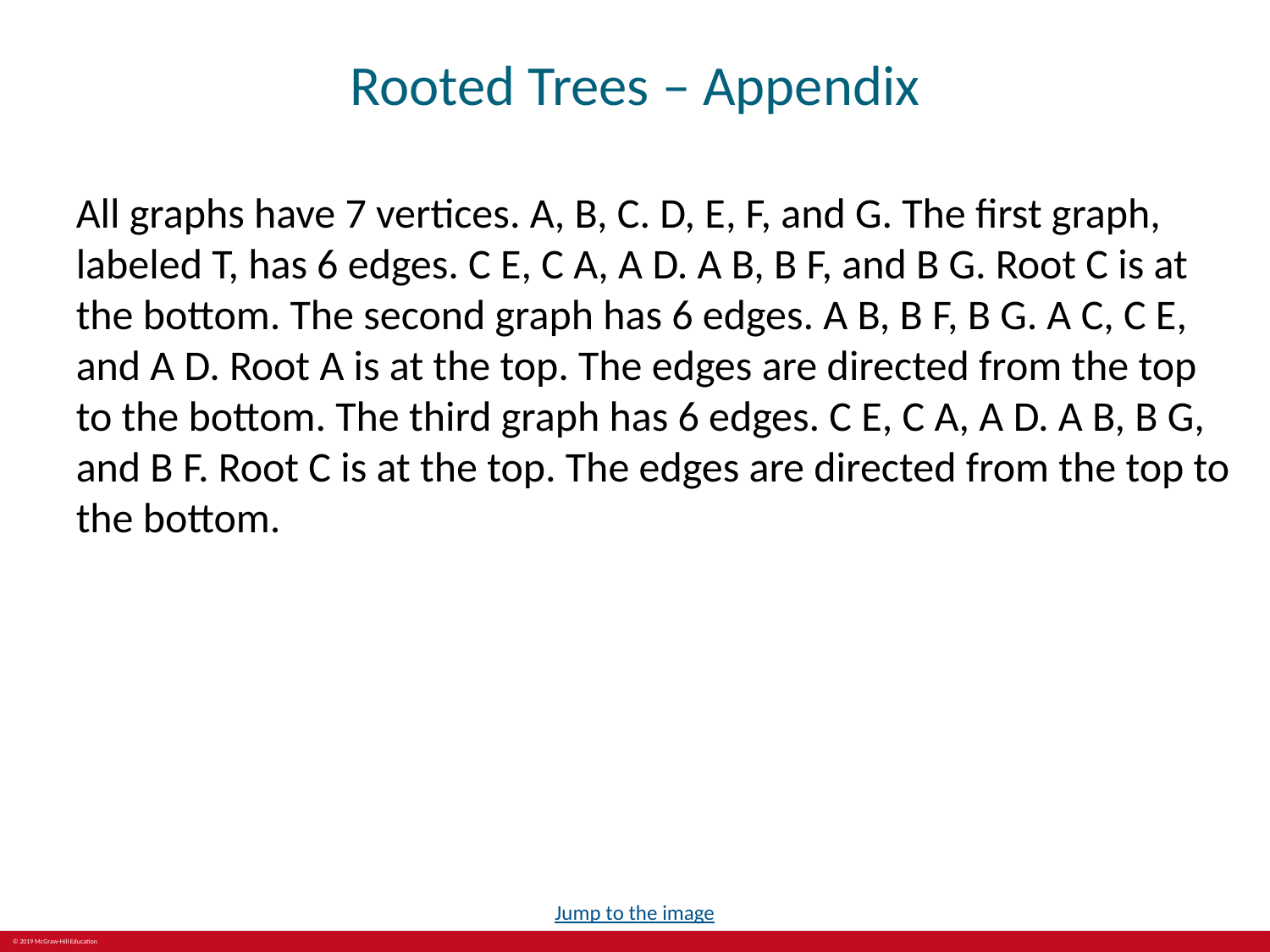

# Rooted Trees – Appendix
All graphs have 7 vertices. A, B, C. D, E, F, and G. The first graph, labeled T, has 6 edges. C E, C A, A D. A B, B F, and B G. Root C is at the bottom. The second graph has 6 edges. A B, B F, B G. A C, C E, and A D. Root A is at the top. The edges are directed from the top to the bottom. The third graph has 6 edges. C E, C A, A D. A B, B G, and B F. Root C is at the top. The edges are directed from the top to the bottom.
Jump to the image